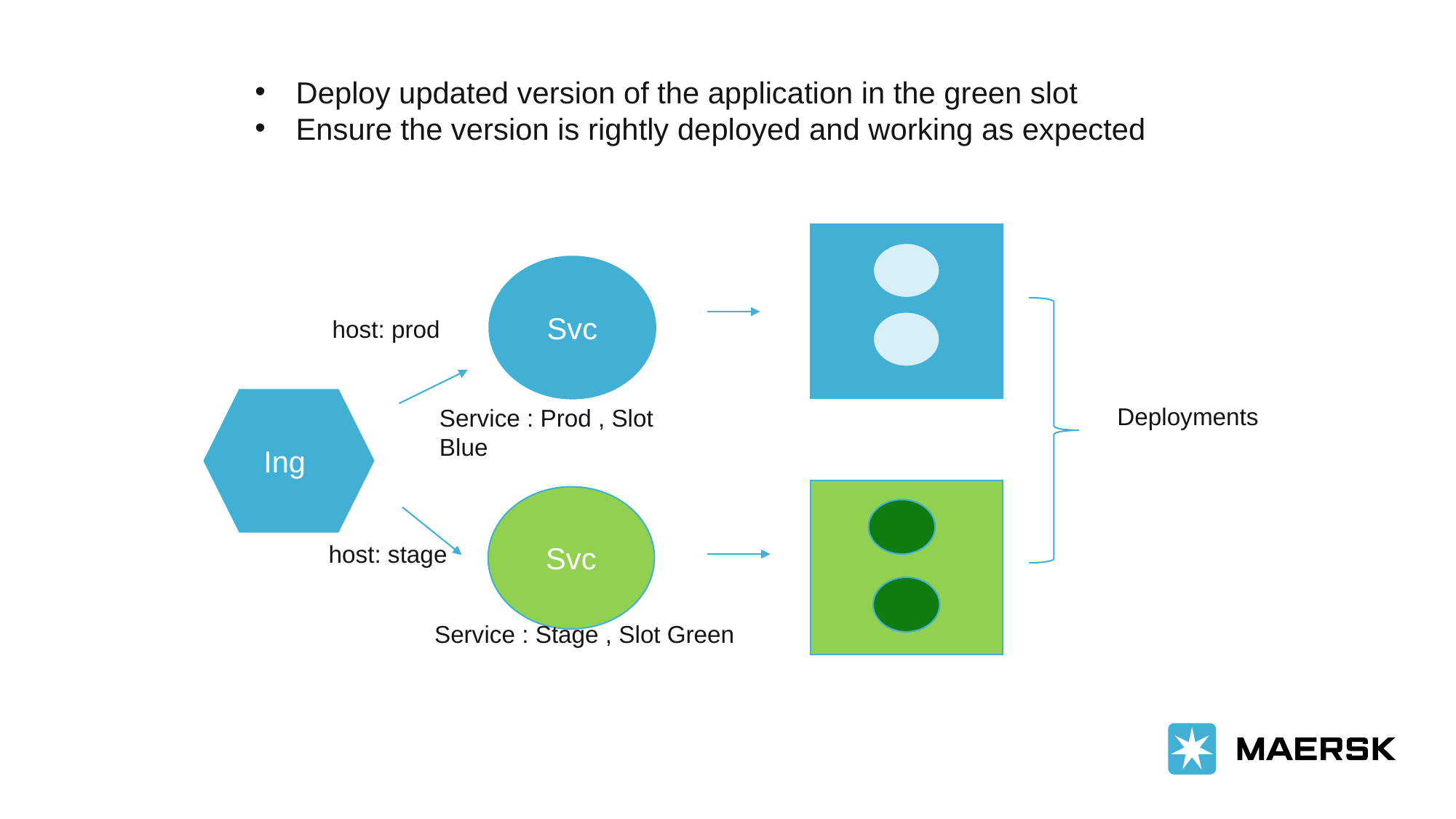

Deploy updated version of the application in the green slot
Ensure the version is rightly deployed and working as expected

Svc

host: prod

Service : Prod , Slot Blue
Deployments
Ing

Svc
host: stage
Service : Stage , Slot Green

Insert presentation title via Header & Footer
.